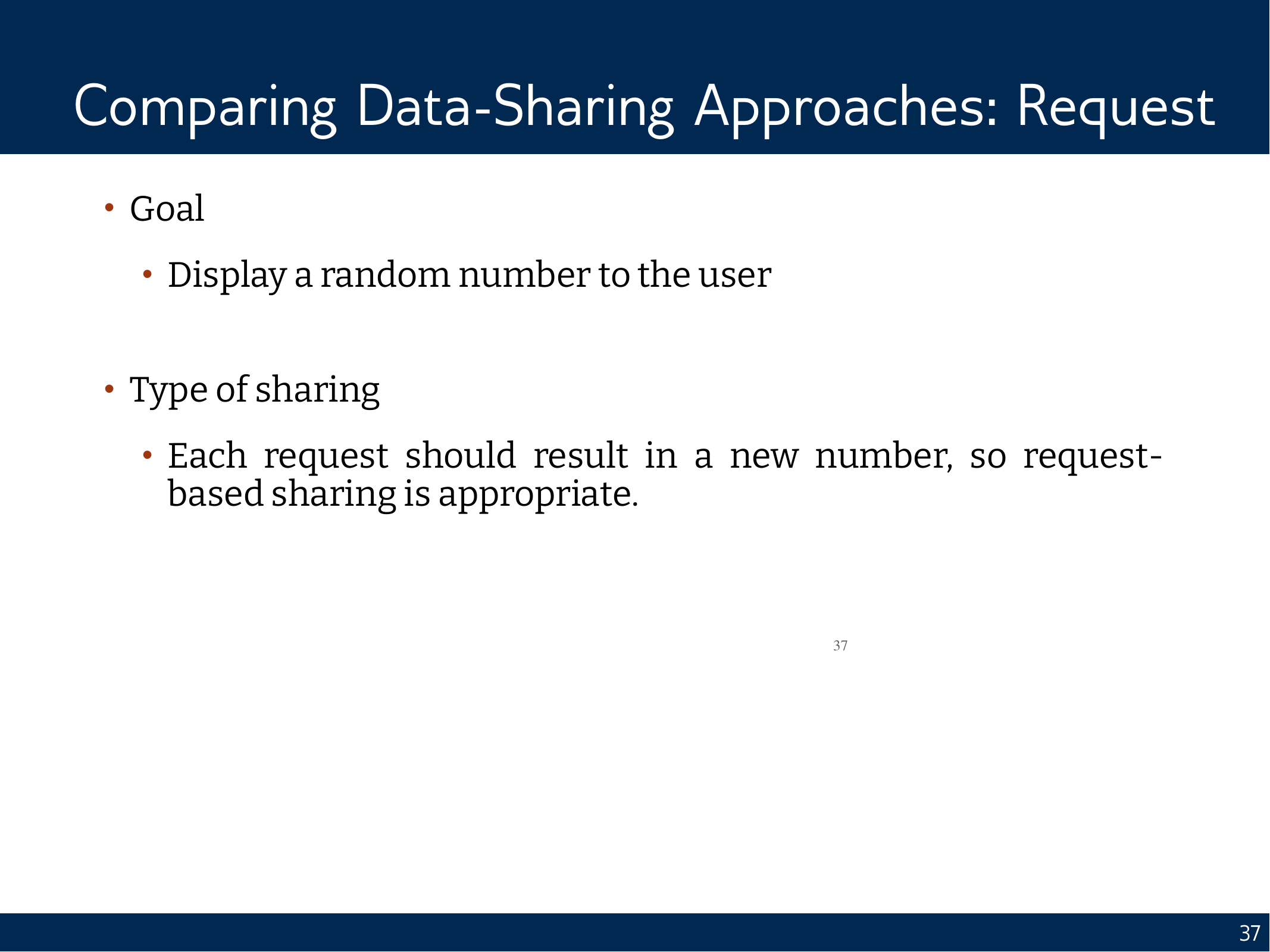

# Comparing Data-Sharing Approaches: Request
Goal
Display a random number to the user

Type of sharing
Each request should result in a new number, so request-based sharing is appropriate.

37